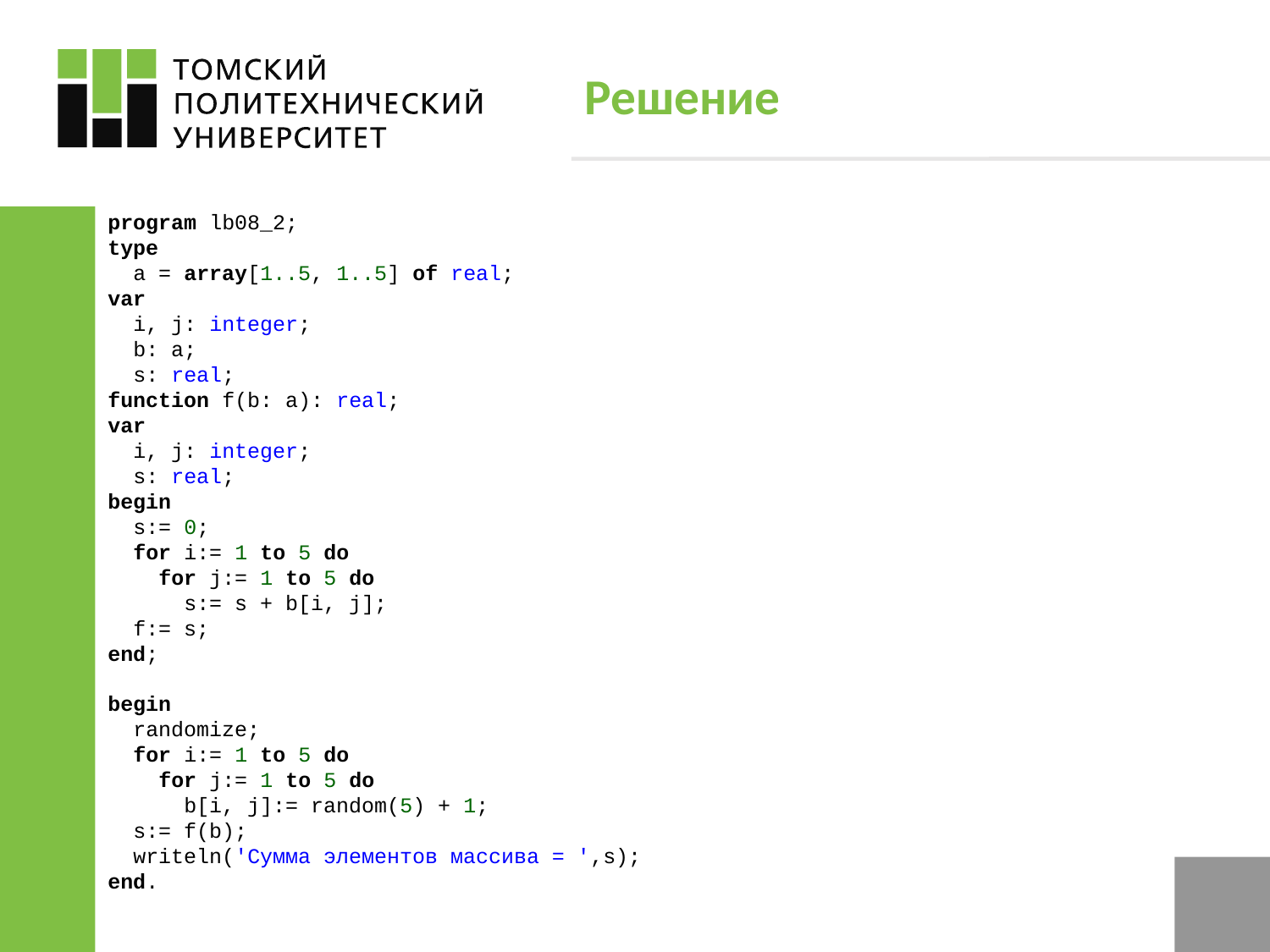

Решение

program lb08_2;
type
  a = array[1..5, 1..5] of real;
var
  i, j: integer;
  b: a;
  s: real;
function f(b: a): real;
var
  i, j: integer;
  s: real;
begin
  s:= 0;
  for i:= 1 to 5 do
    for j:= 1 to 5 do
      s:= s + b[i, j];
  f:= s;
end;

begin
  randomize;
  for i:= 1 to 5 do
    for j:= 1 to 5 do
      b[i, j]:= random(5) + 1;
  s:= f(b);
  writeln('Сумма элементов массива = ',s);
end.

8